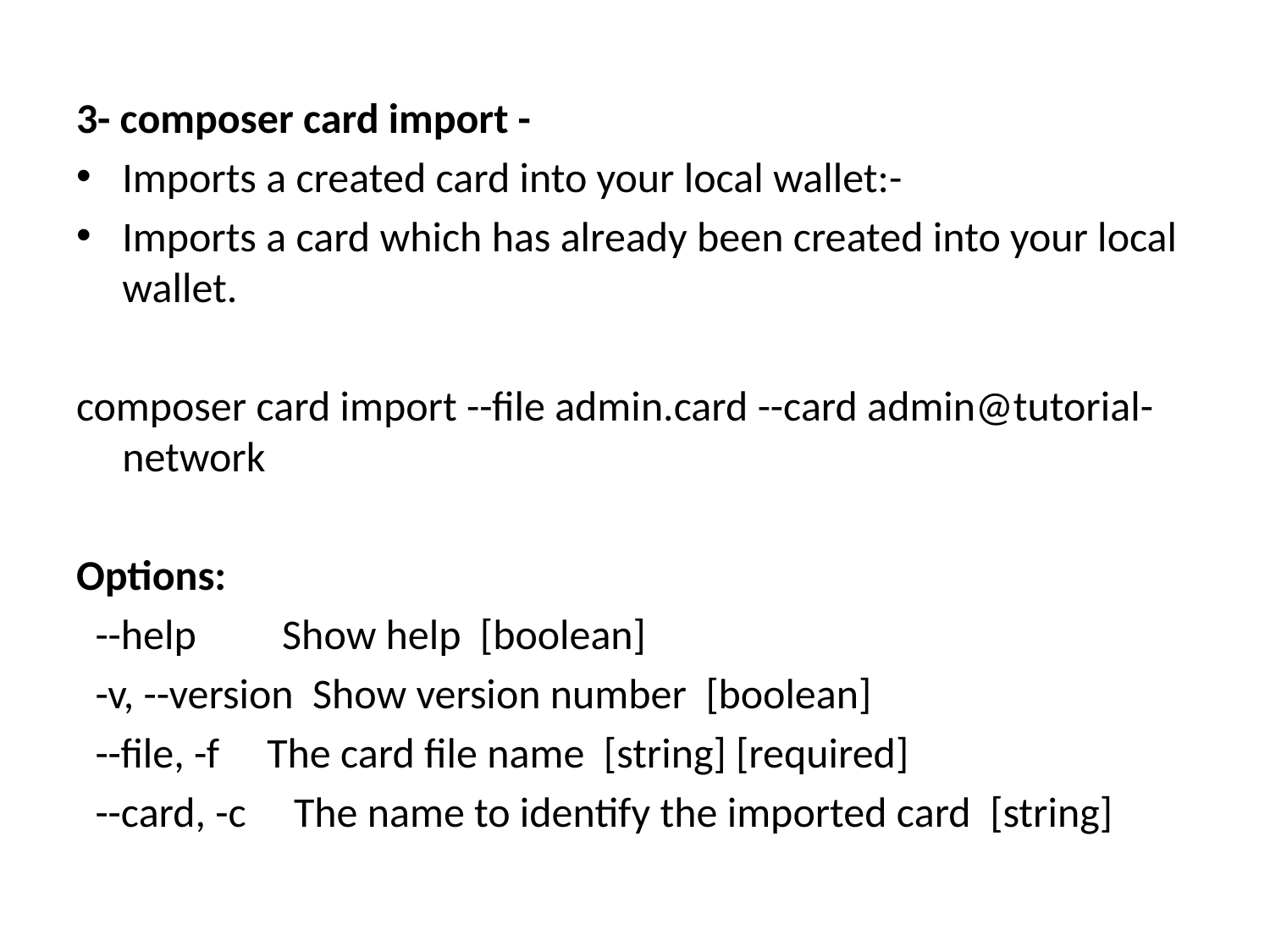

3- composer card import -
Imports a created card into your local wallet:-
Imports a card which has already been created into your local wallet.

composer card import --file admin.card --card admin@tutorial-network

Options:
  --help         Show help  [boolean]
  -v, --version  Show version number  [boolean]
  --file, -f     The card file name  [string] [required]
  --card, -c     The name to identify the imported card  [string]